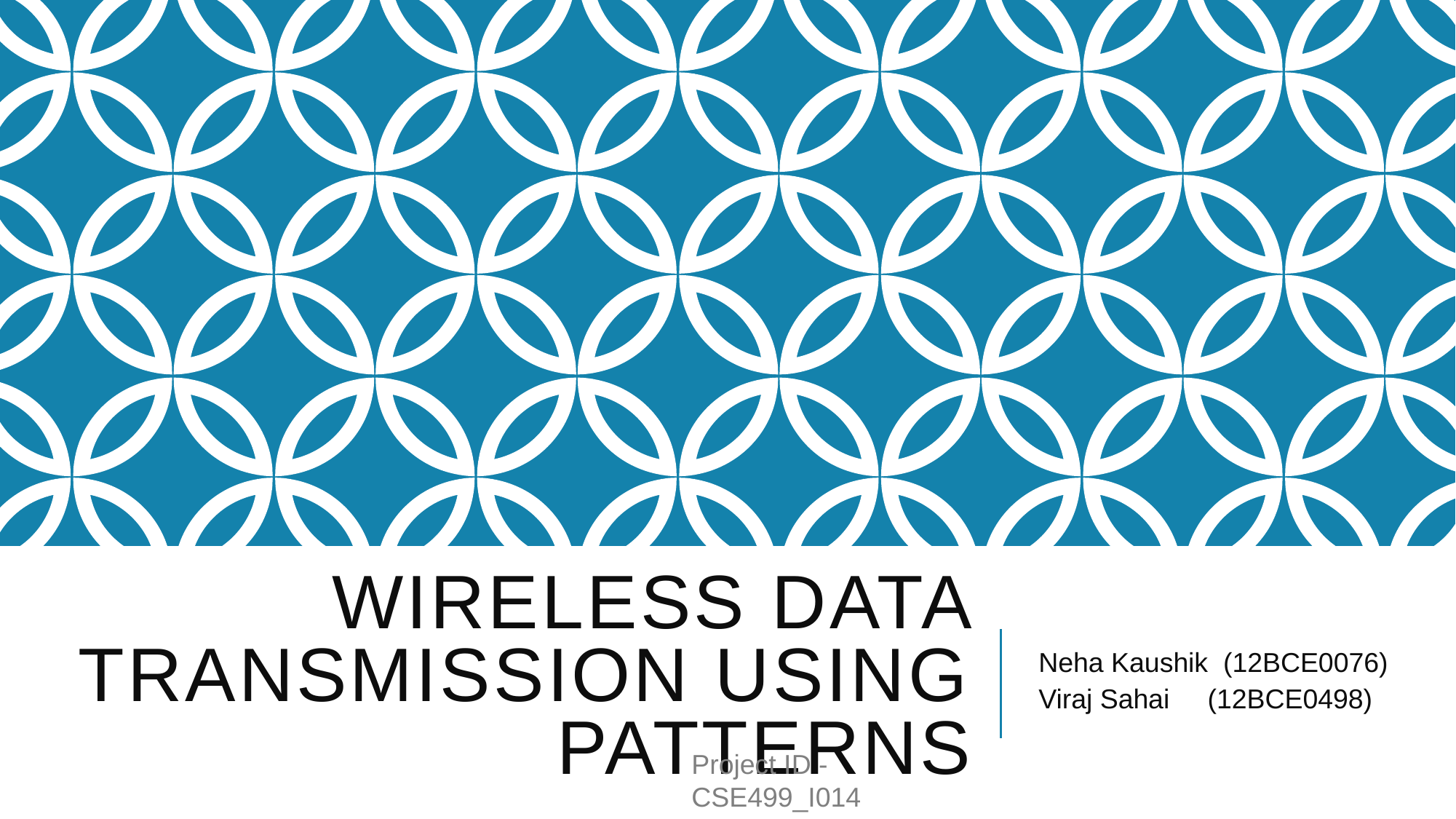

# Wireless Data transmission using patterns
Neha Kaushik  (12BCE0076)
Viraj Sahai     (12BCE0498)
Project ID - CSE499_I014